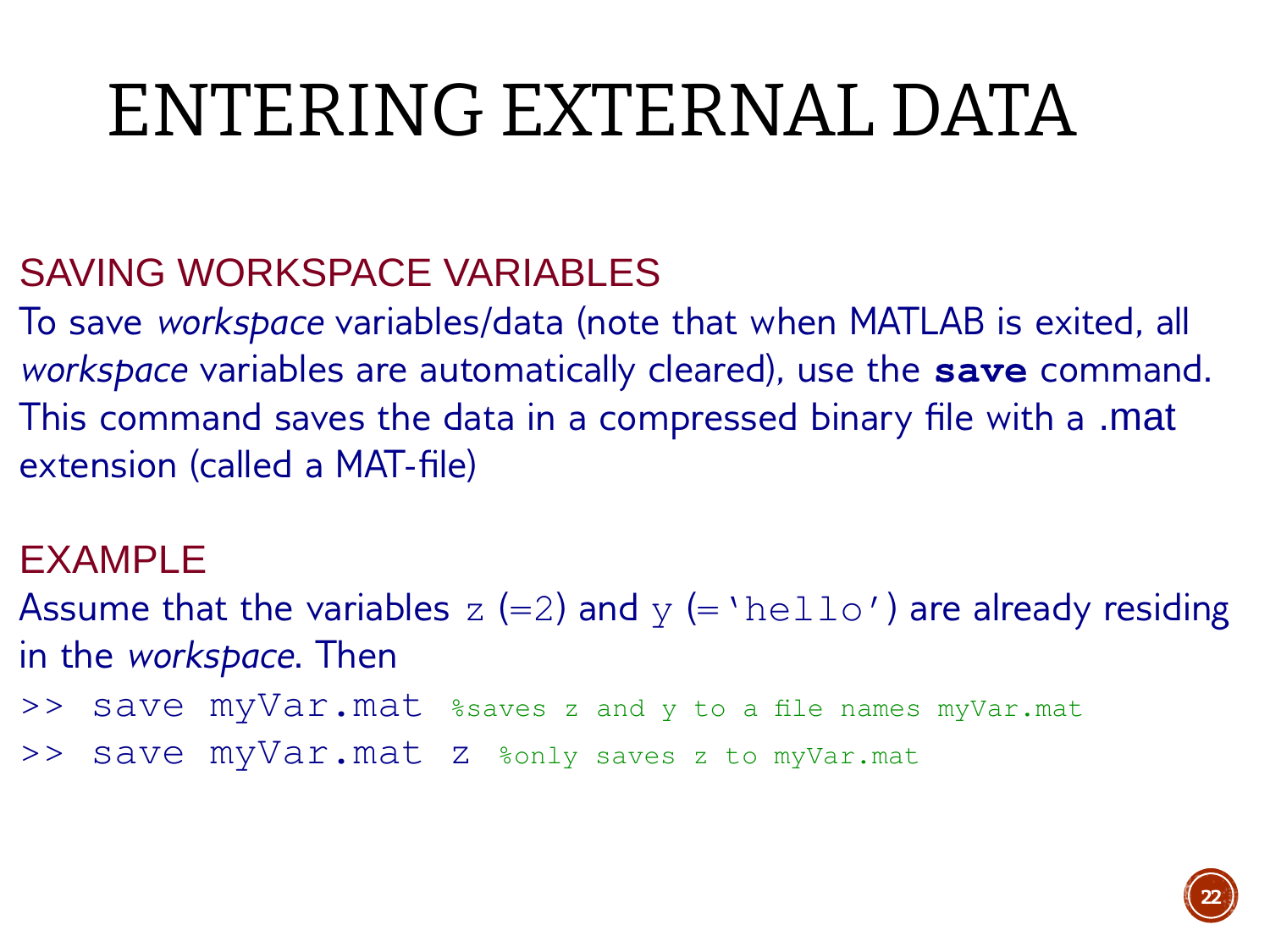

# Entering external data
saving workspace variables
To save workspace variables/data (note that when MATLAB is exited, all workspace variables are automatically cleared), use the save command. This command saves the data in a compressed binary file with a .mat extension (called a MAT-file)

example
Assume that the variables z (=2) and y (=‘hello’) are already residing in the workspace. Then
>> save myVar.mat %saves z and y to a file names myVar.mat
>> save myVar.mat z %only saves z to myVar.mat
22